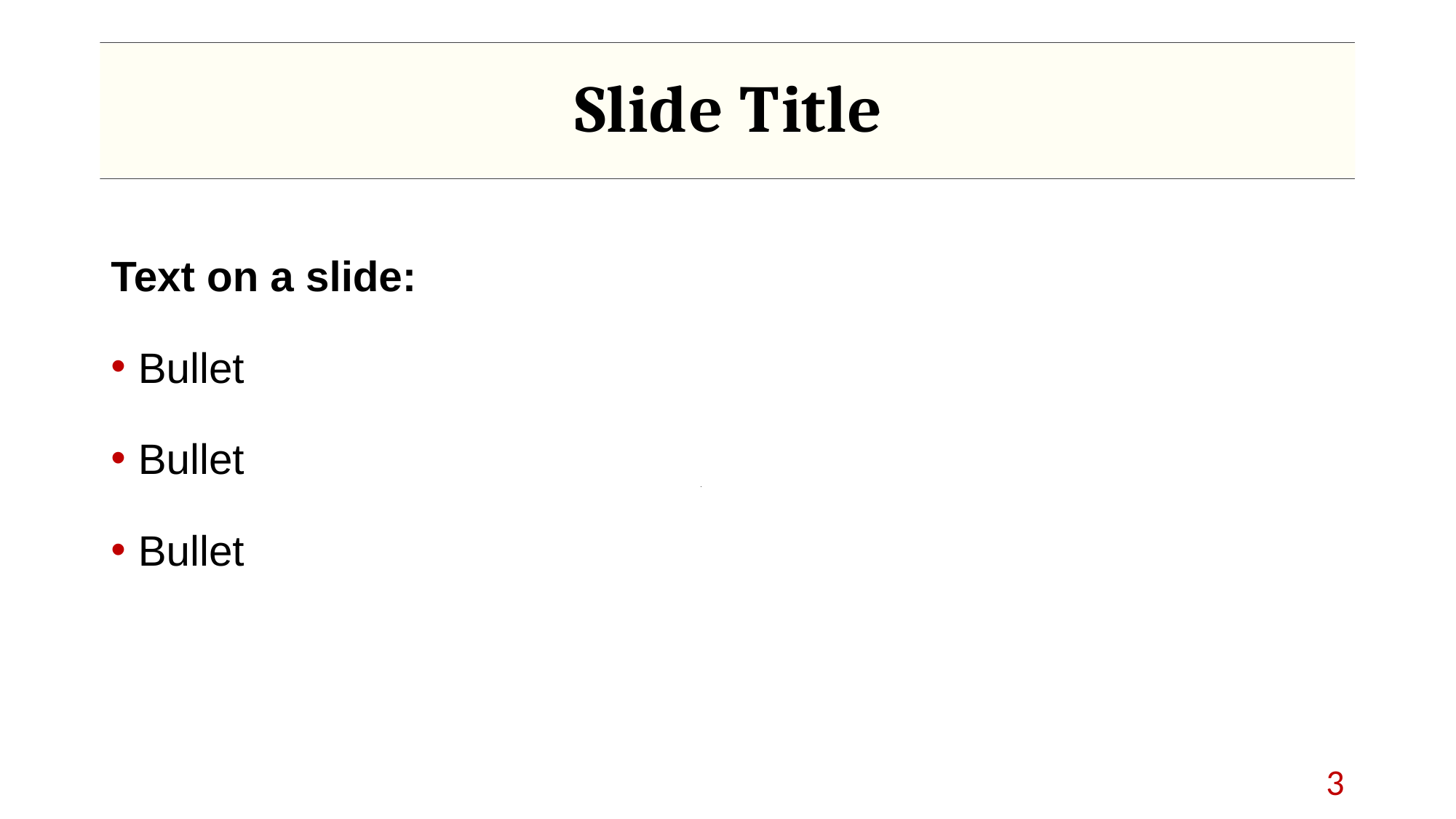

# Slide Title
Text on a slide:
Bullet
Bullet
Bullet

3